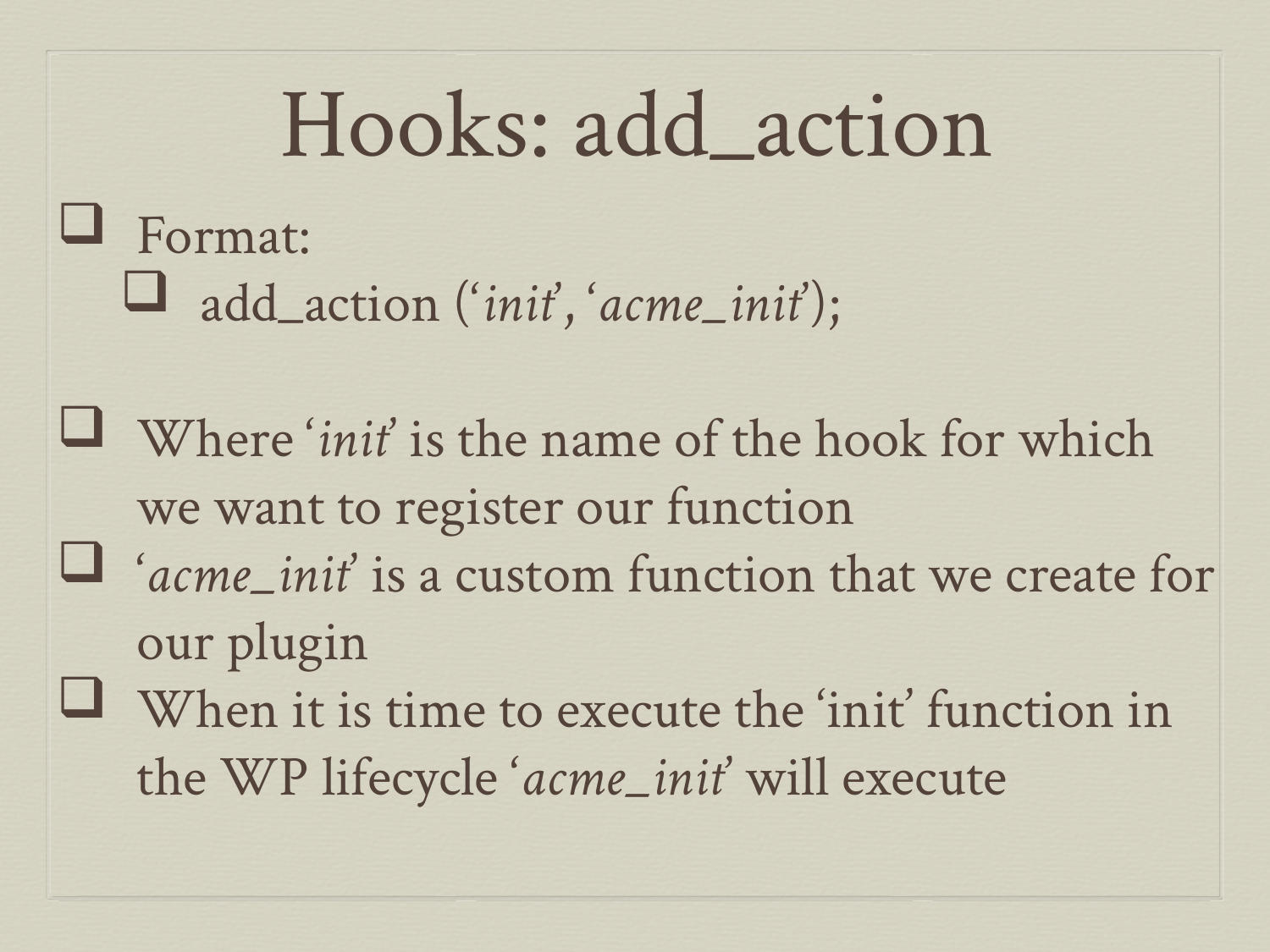

Hooks: add_action

Format:
add_action (‘init’, ‘acme_init’);

Where ‘init’ is the name of the hook for which we want to register our function
‘acme_init’ is a custom function that we create for our plugin
When it is time to execute the ‘init’ function in the WP lifecycle ‘acme_init’ will execute